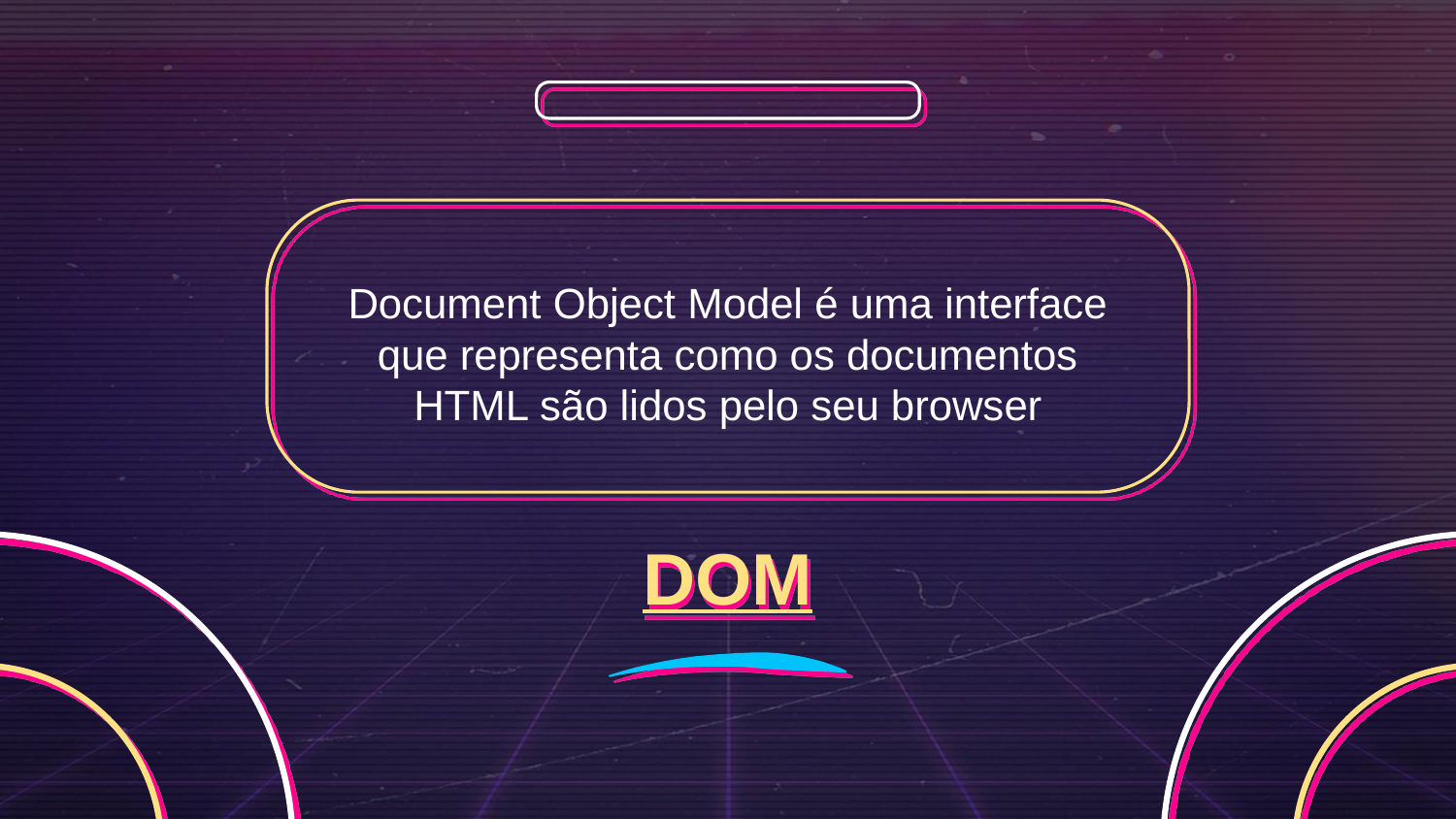

Document Object Model é uma interface que representa como os documentos HTML são lidos pelo seu browser
# DOM